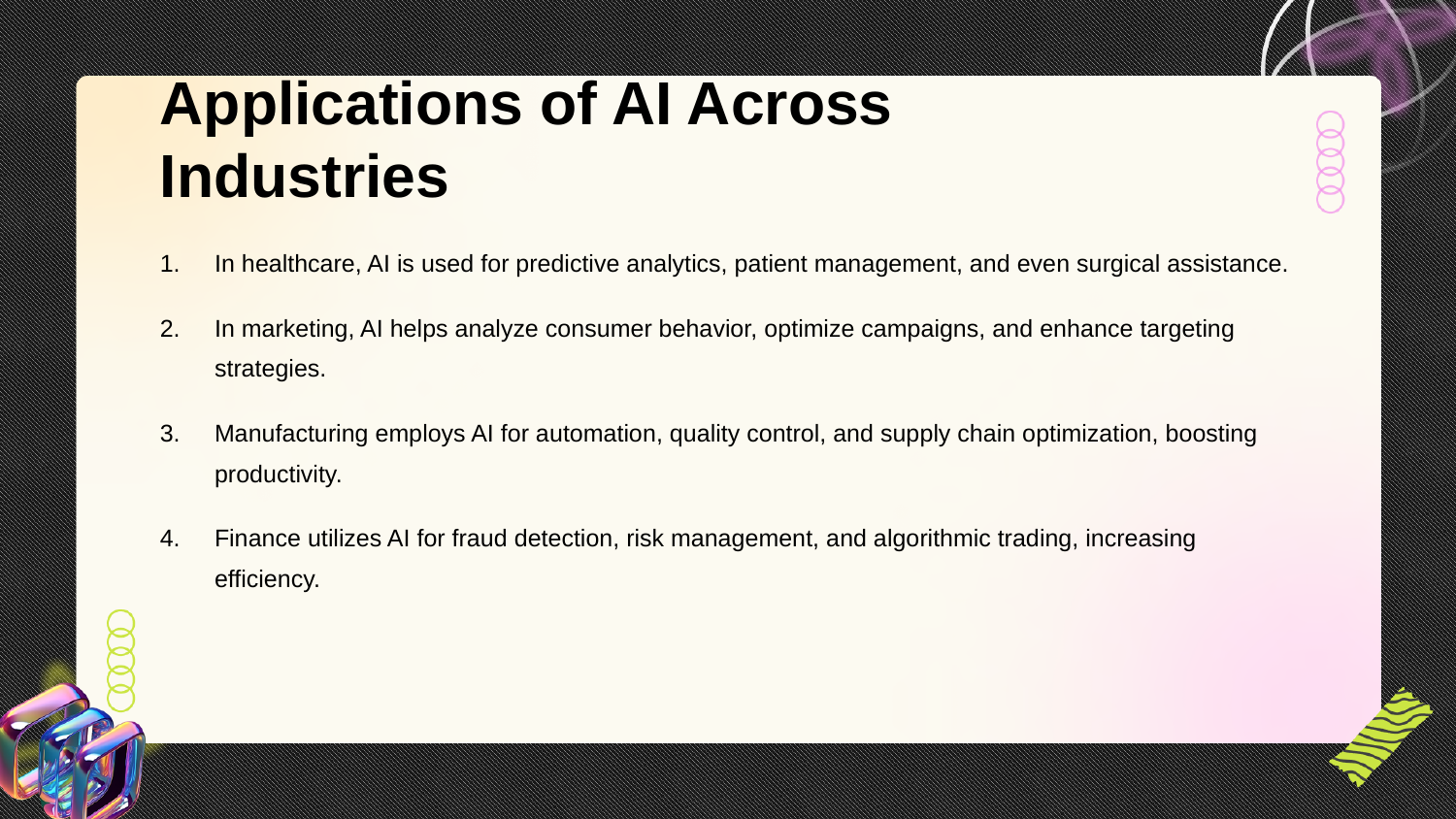

Applications of AI Across Industries
In healthcare, AI is used for predictive analytics, patient management, and even surgical assistance.
In marketing, AI helps analyze consumer behavior, optimize campaigns, and enhance targeting strategies.
Manufacturing employs AI for automation, quality control, and supply chain optimization, boosting productivity.
Finance utilizes AI for fraud detection, risk management, and algorithmic trading, increasing efficiency.